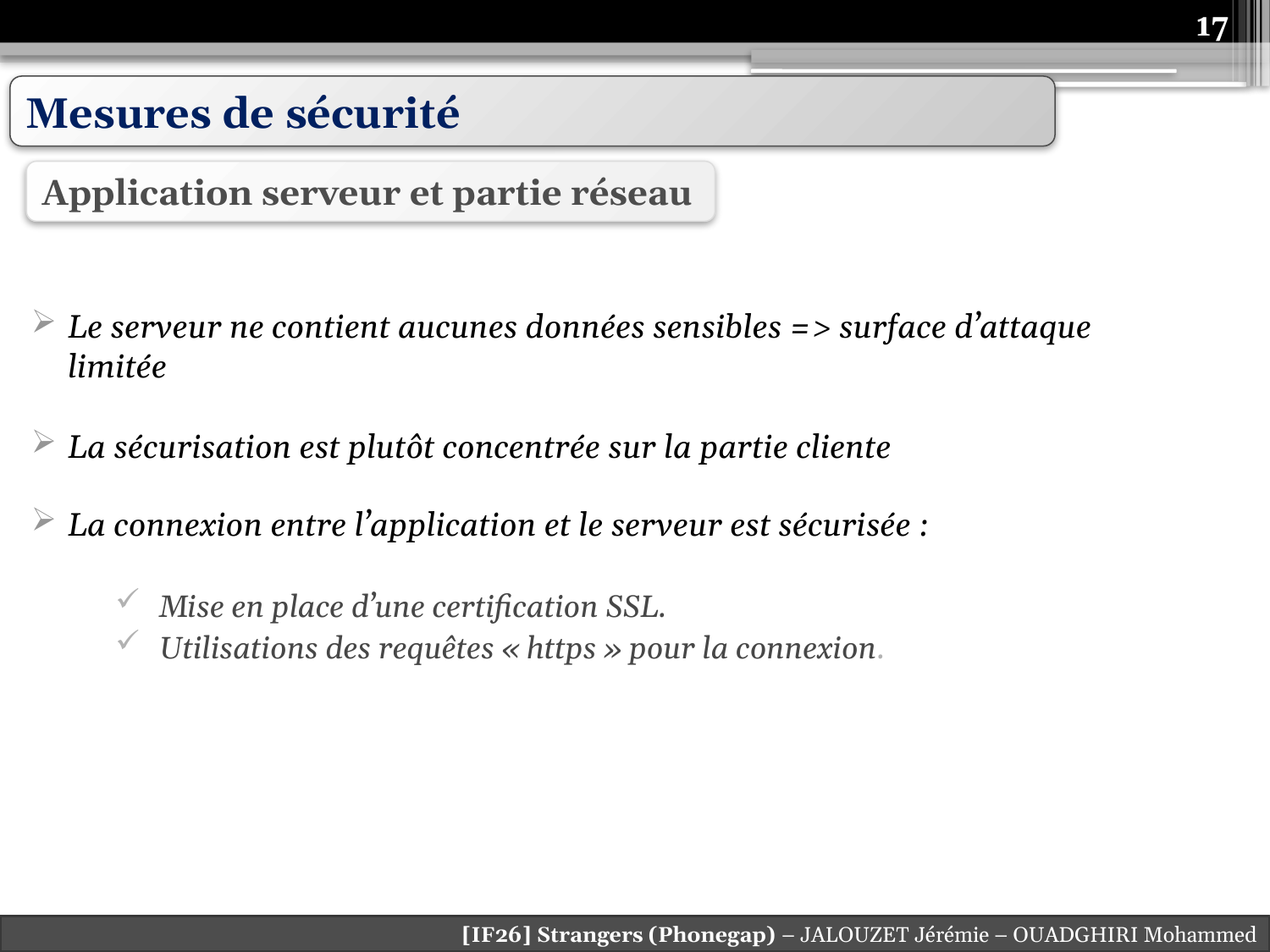

17
Mesures de sécurité
Application serveur et partie réseau
Le serveur ne contient aucunes données sensibles => surface d’attaque limitée

La sécurisation est plutôt concentrée sur la partie cliente

La connexion entre l’application et le serveur est sécurisée :

Mise en place d’une certification SSL.
Utilisations des requêtes « https » pour la connexion.

[IF26] Strangers (Phonegap) – JALOUZET Jérémie – OUADGHIRI Mohammed